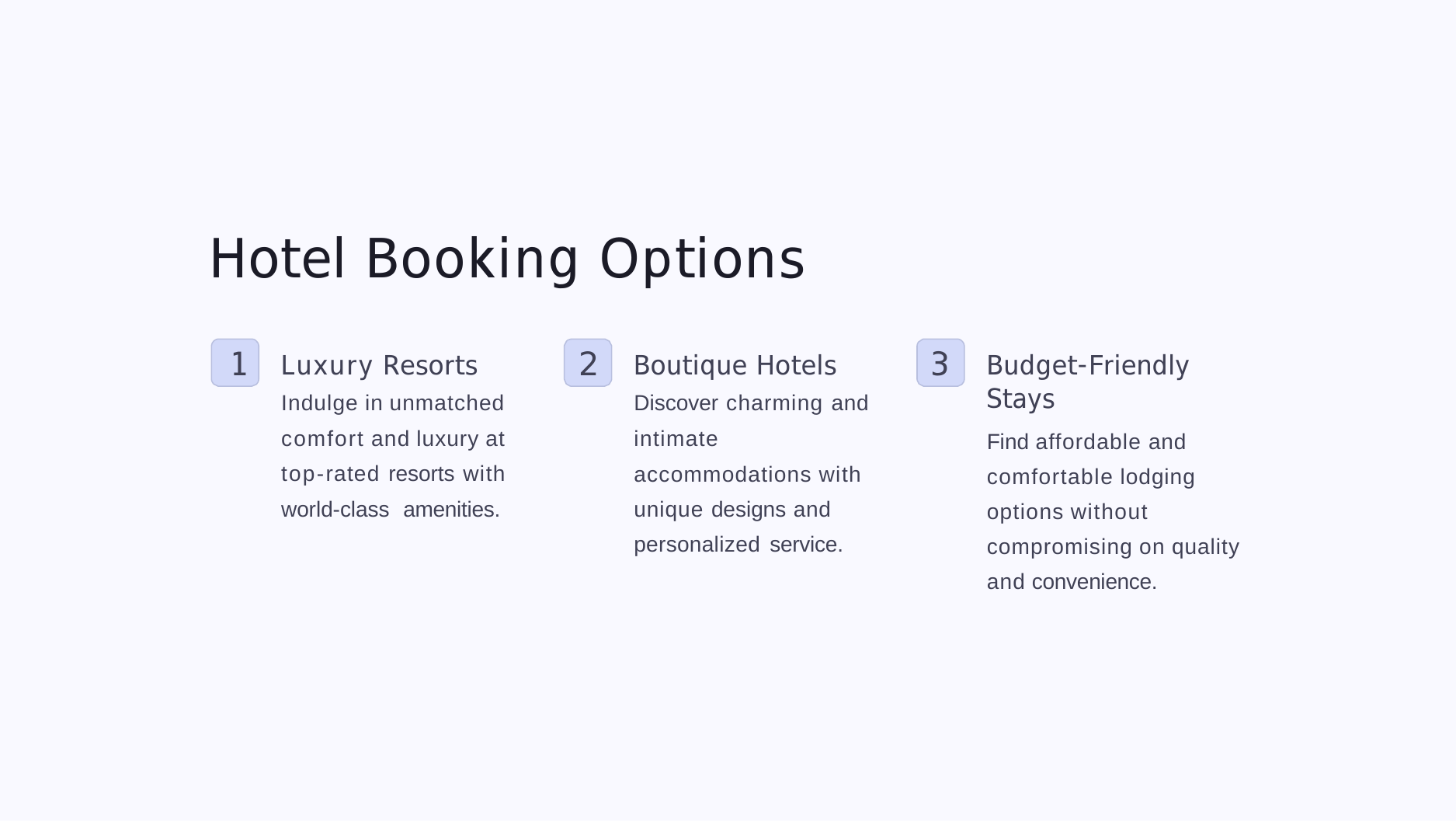

# Hotel Booking Options
Luxury Resorts Indulge in unmatched comfort and luxury at top-rated resorts with world-class amenities.
Boutique Hotels Discover charming and intimate accommodations with unique designs and personalized service.

1
2
3
Budget-Friendly Stays
Find affordable and comfortable lodging options without compromising on quality and convenience.